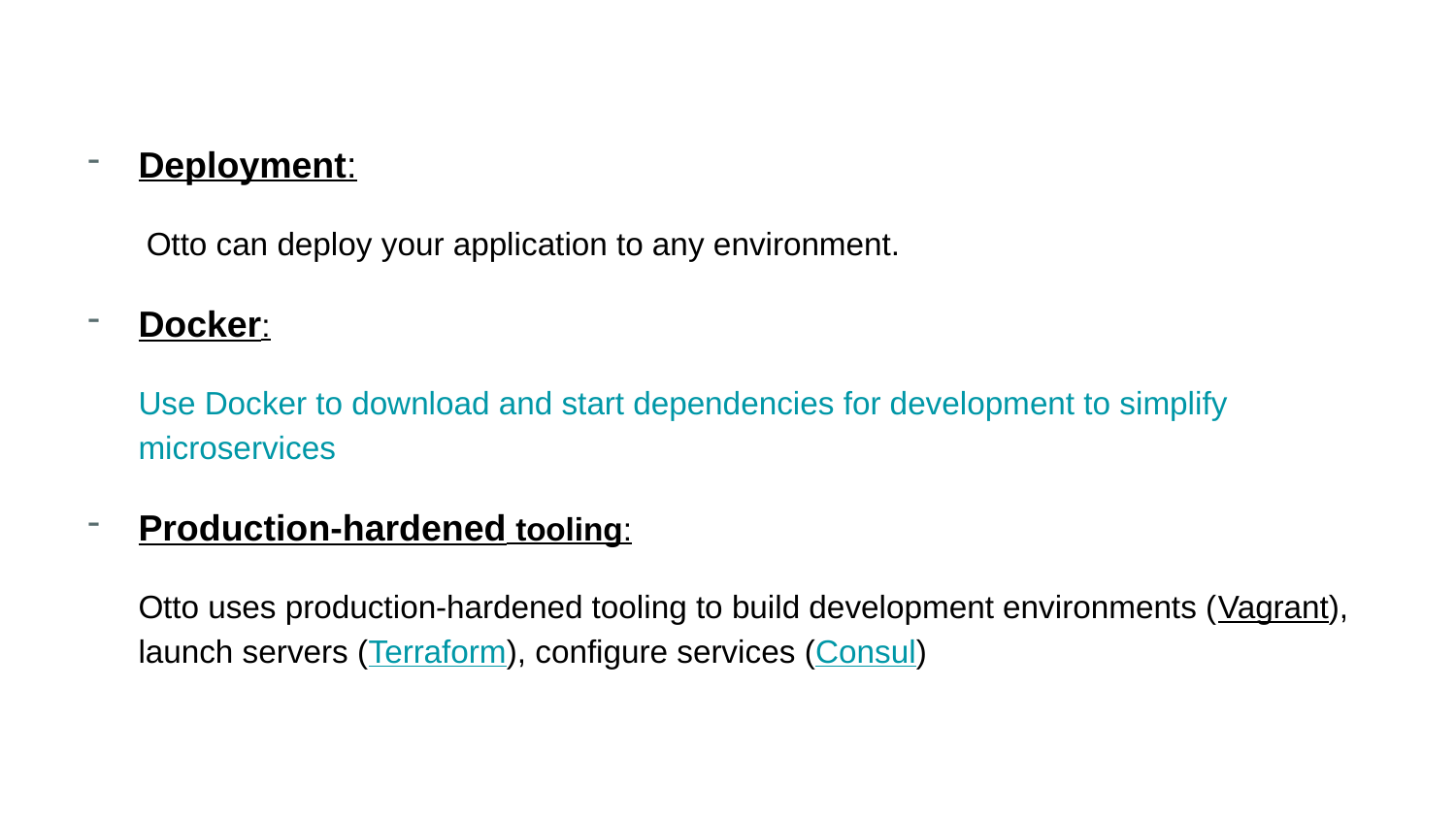

Deployment:
 Otto can deploy your application to any environment.
Docker:
	Use Docker to download and start dependencies for development to simplify microservices
Production-hardened tooling:
Otto uses production-hardened tooling to build development environments (Vagrant), launch servers (Terraform), configure services (Consul)